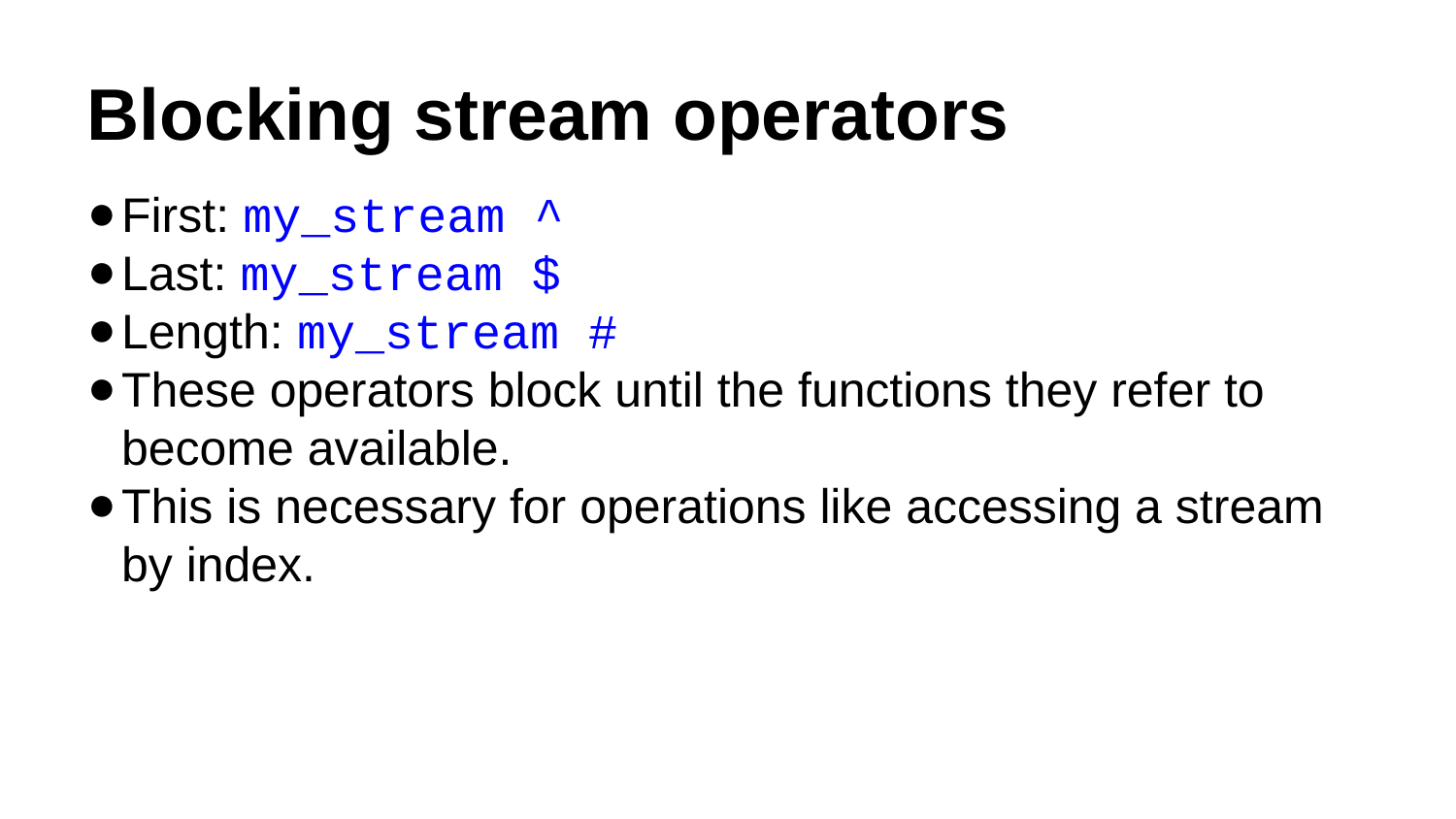

Blocking stream operators
First: my_stream ^
Last: my_stream $
Length: my_stream #
These operators block until the functions they refer to become available.
This is necessary for operations like accessing a stream by index.